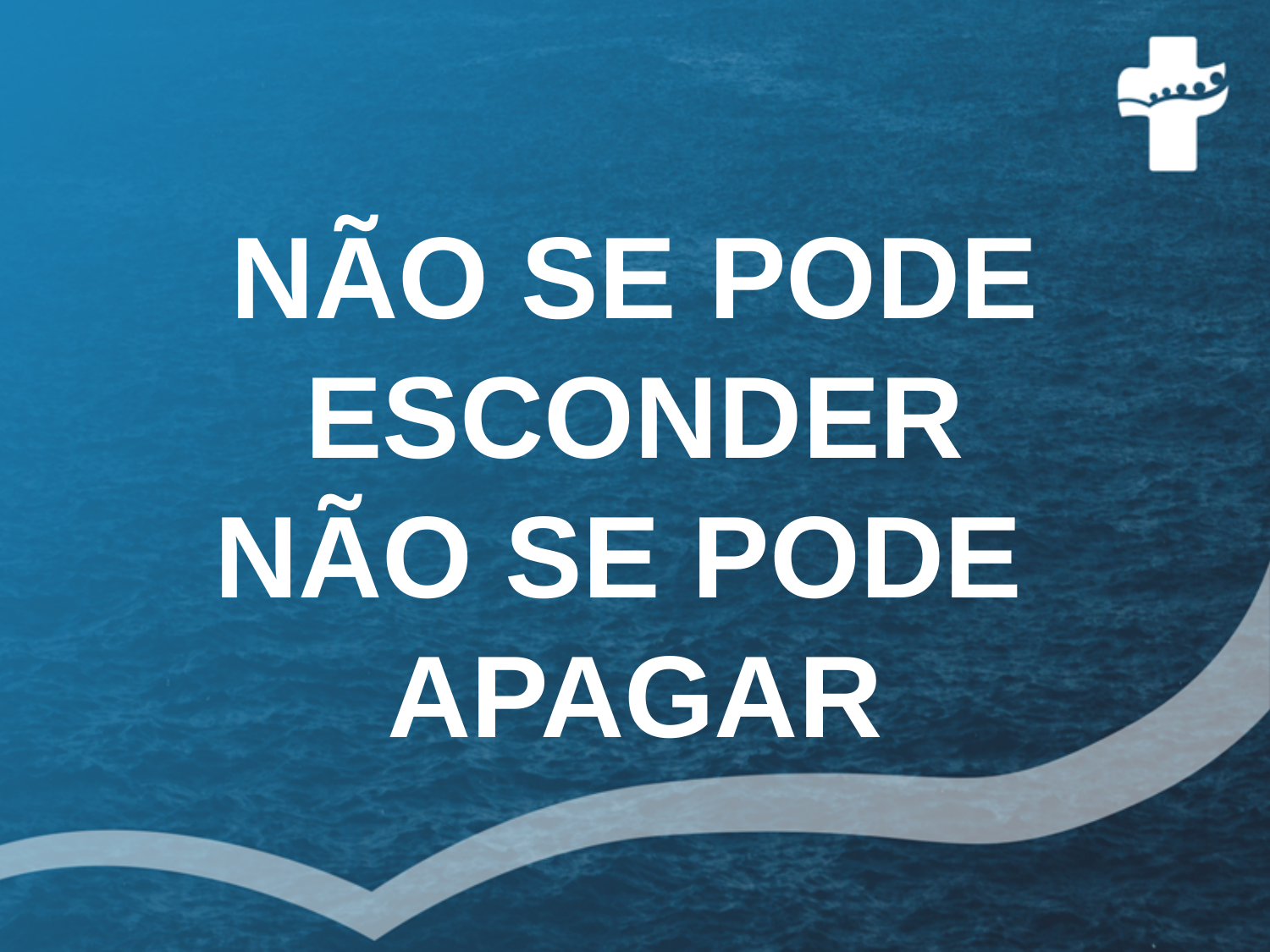

NÃO SE PODE ESCONDER
NÃO SE PODE
APAGAR